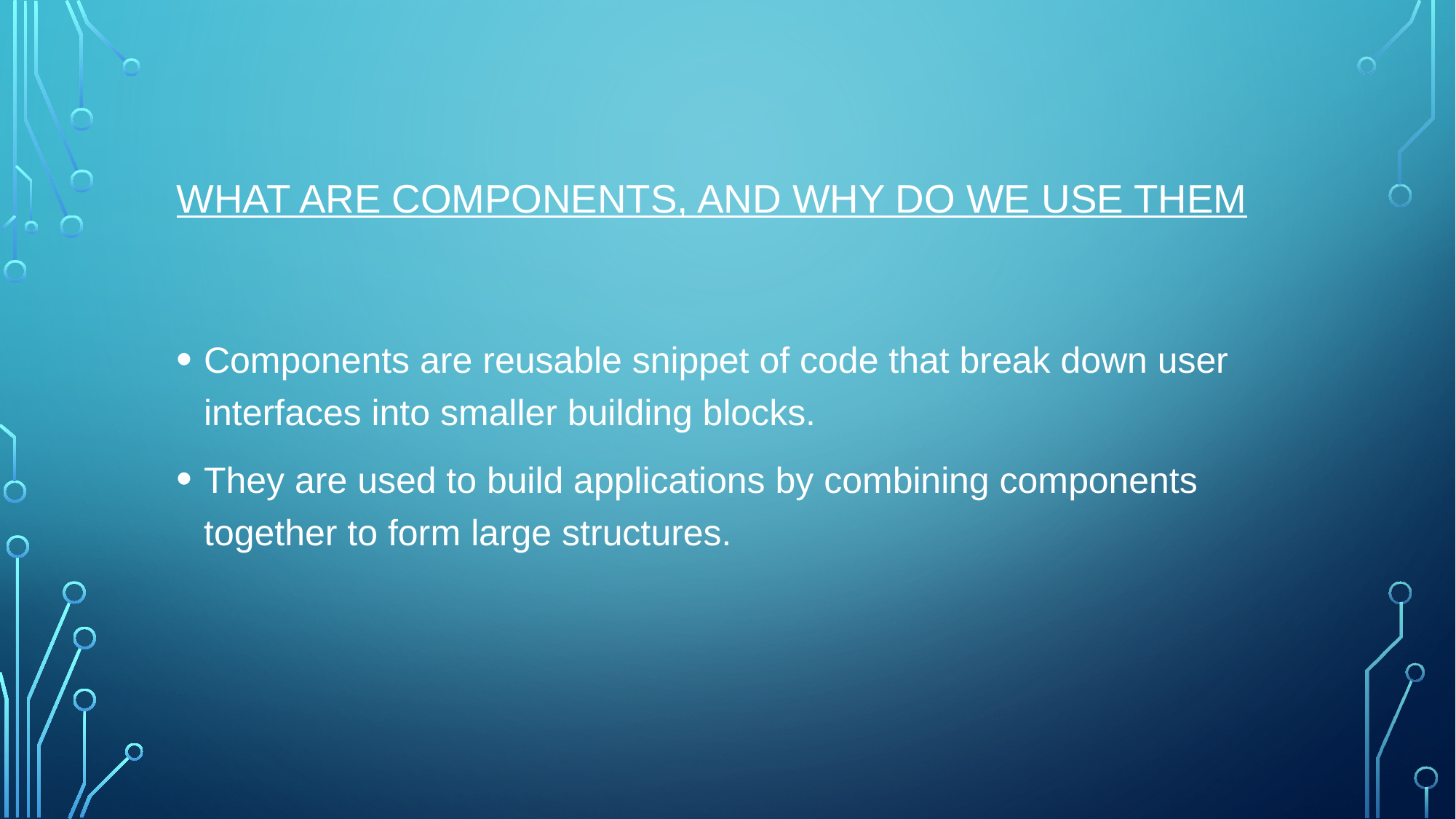

# what are components, and why do we use them
Components are reusable snippet of code that break down user interfaces into smaller building blocks.
They are used to build applications by combining components together to form large structures.